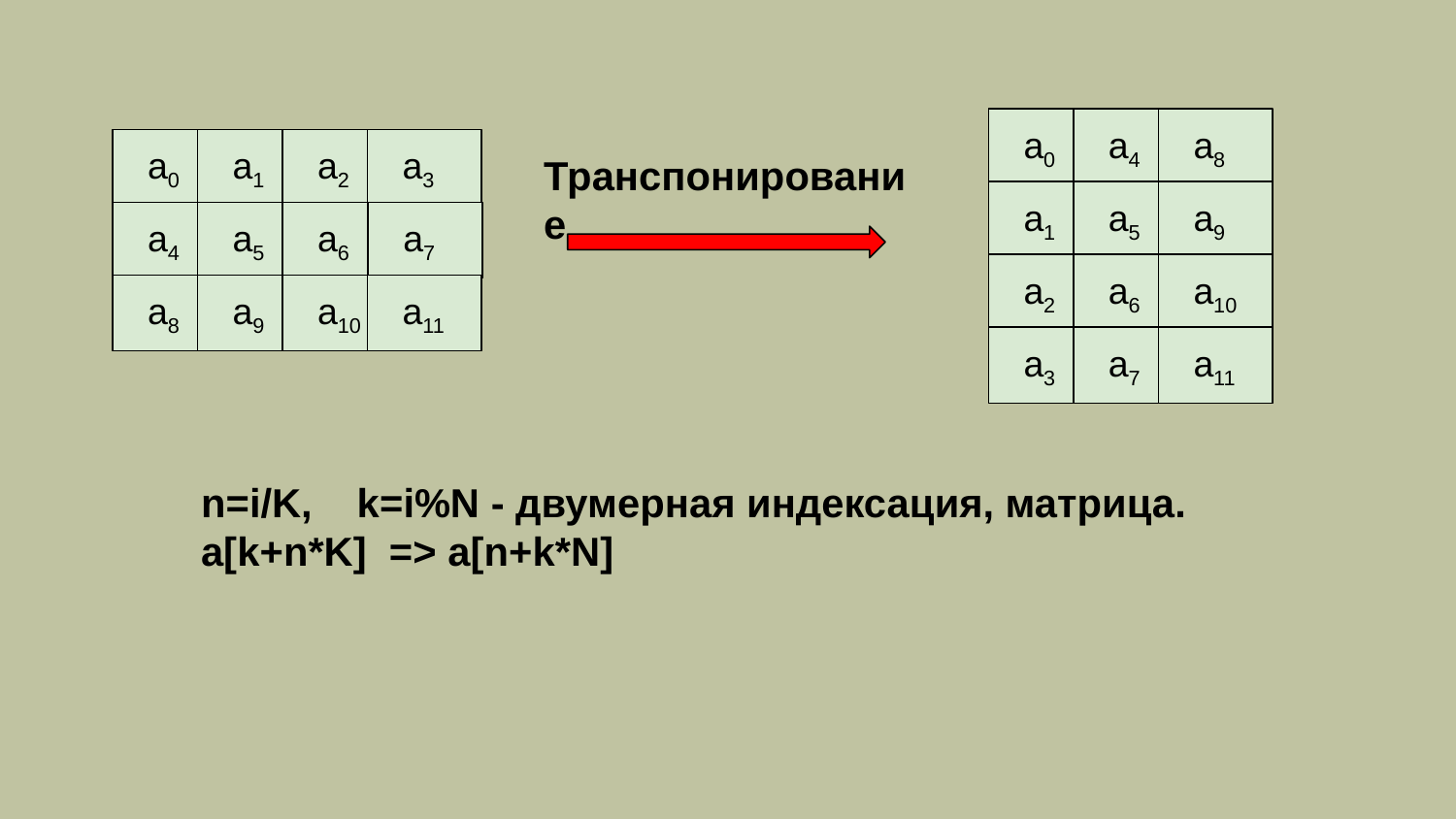

a0
  a4
  a8
  a1
  a5
  a9
  a2
  a6
  a10
  a3
  a7
  a11
  a0
  a1
  a2
  a3
  a4
  a5
  a6
  a7
  a8
  a9
  a10
  a11
Транспонирование

 n=i/K,    k=i%N - двумерная индексация, матрица.
 a[k+n*K]  => a[n+k*N]